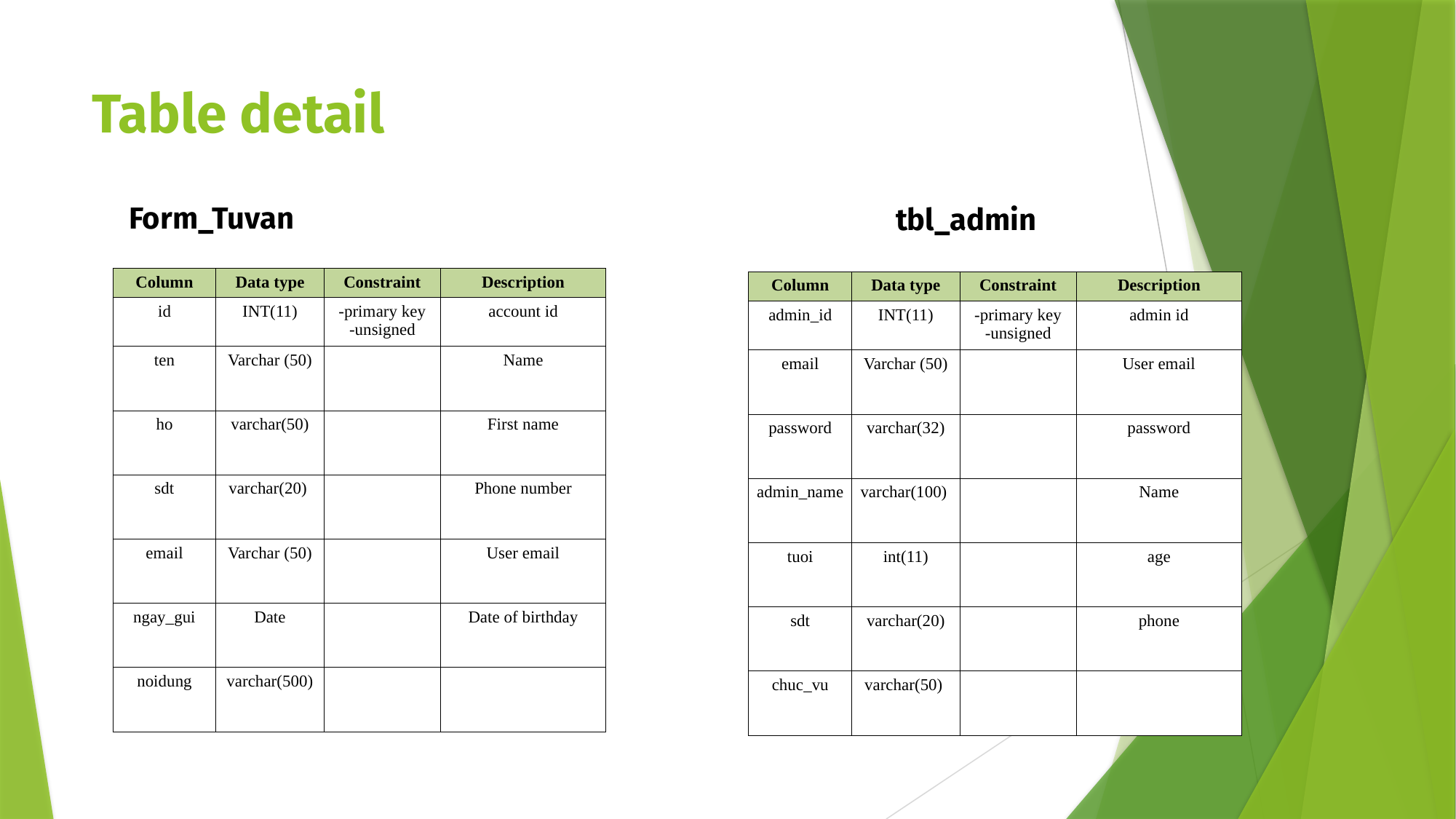

# Table detail

Form_Tuvan

tbl_admin
| Column | Data type | Constraint | Description |
| --- | --- | --- | --- |
| id | INT(11) | -primary key -unsigned | account id |
| ten | Varchar (50) |  | Name |
| ho | varchar(50) |  | First name |
| sdt | varchar(20) |  | Phone number |
| email | Varchar (50) |  | User email |
| ngay\_gui | Date |  | Date of birthday |
| noidung | varchar(500) |  |  |
| Column | Data type | Constraint | Description |
| --- | --- | --- | --- |
| admin\_id | INT(11) | -primary key -unsigned | admin id |
| email | Varchar (50) |  | User email |
| password | varchar(32) |  | password |
| admin\_name | varchar(100) |  | Name |
| tuoi | int(11) |  | age |
| sdt | varchar(20) |  | phone |
| chuc\_vu | varchar(50) |  |  |